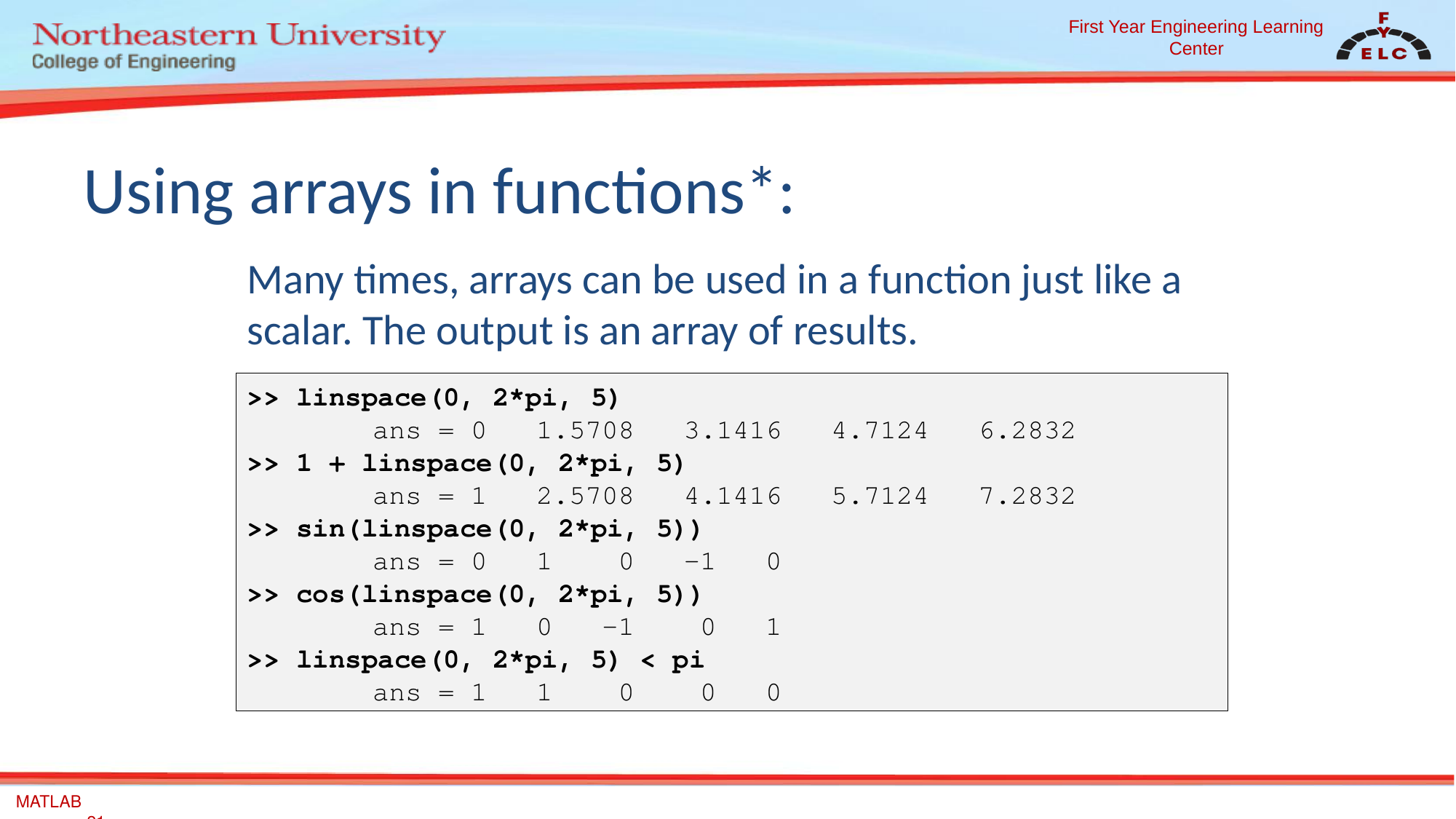

# Using arrays in functions*:
Many times, arrays can be used in a function just like a scalar. The output is an array of results.
>> linspace(0, 2*pi, 5)
	 ans = 0   1.5708   3.1416   4.7124   6.2832
>> 1 + linspace(0, 2*pi, 5)
	 ans = 1   2.5708   4.1416   5.7124   7.2832
>> sin(linspace(0, 2*pi, 5))
	 ans = 0   1    0   -1   0
>> cos(linspace(0, 2*pi, 5))
	 ans = 1   0   -1    0   1
>> linspace(0, 2*pi, 5) < pi
	 ans = 1   1    0    0   0